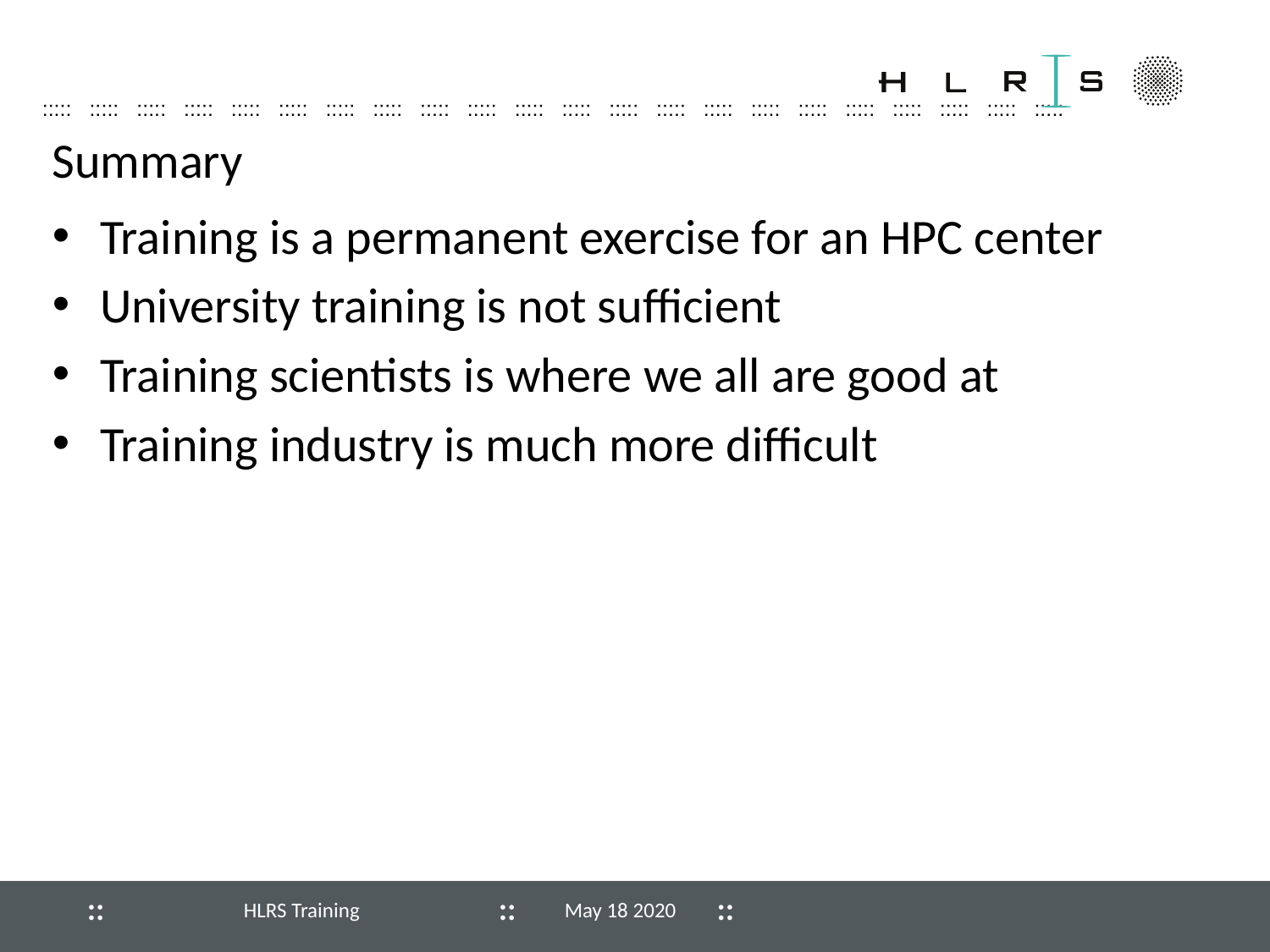

# Summary
Training is a permanent exercise for an HPC center
University training is not sufficient
Training scientists is where we all are good at
Training industry is much more difficult
HLRS Training